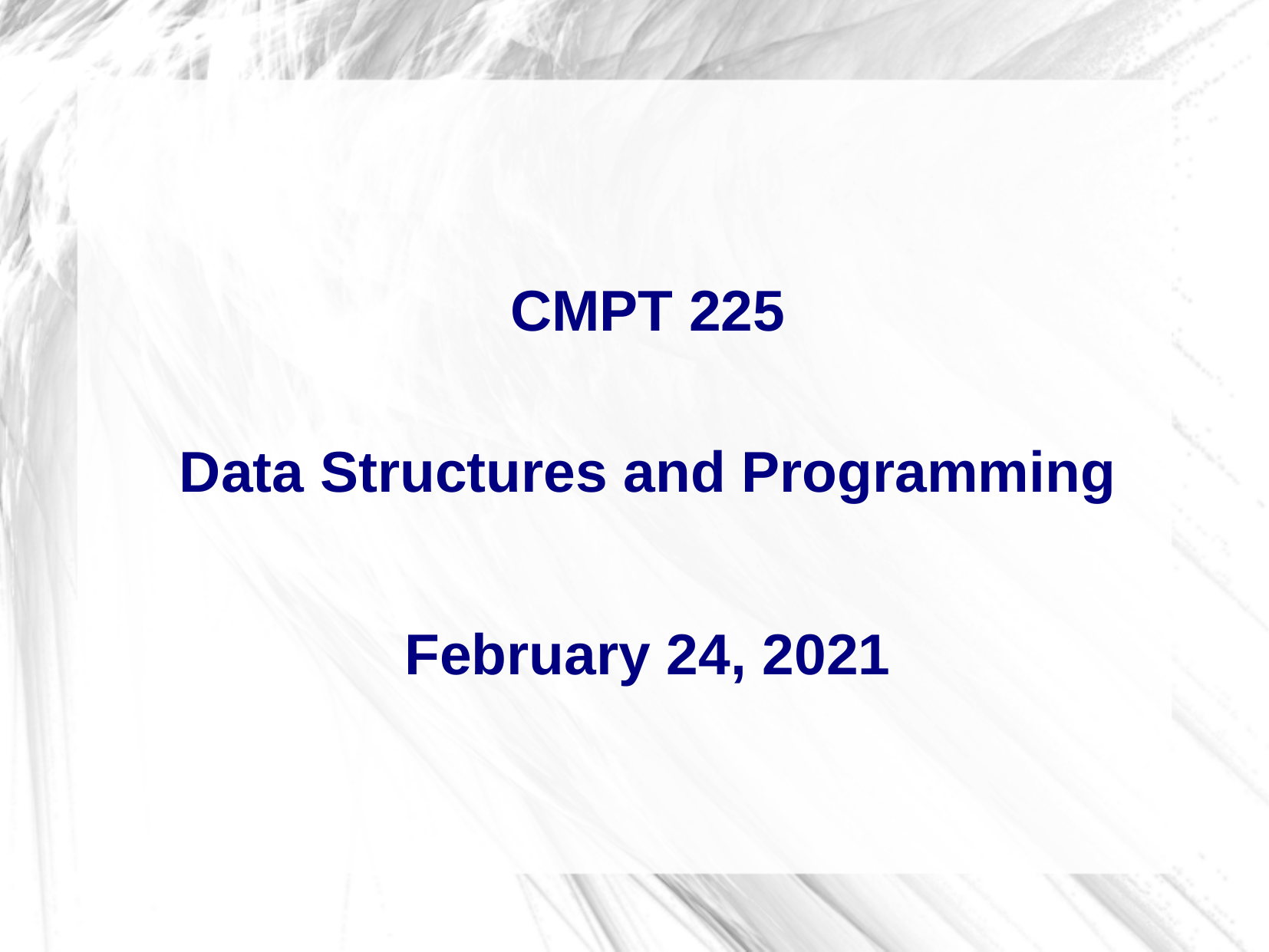

CMPT 225
Data Structures and Programming

February 24, 2021